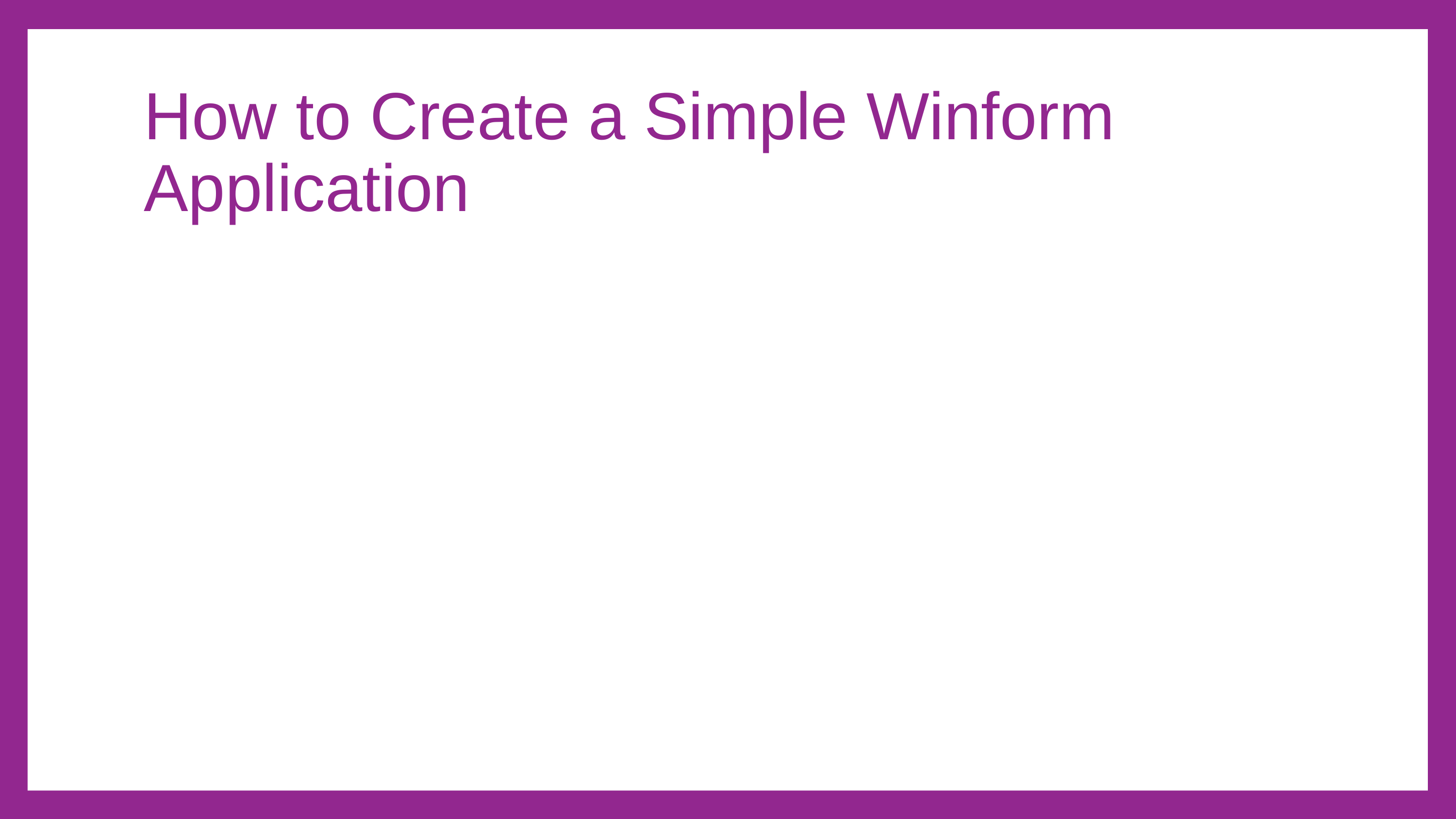

# How to Create a Simple Winform Application